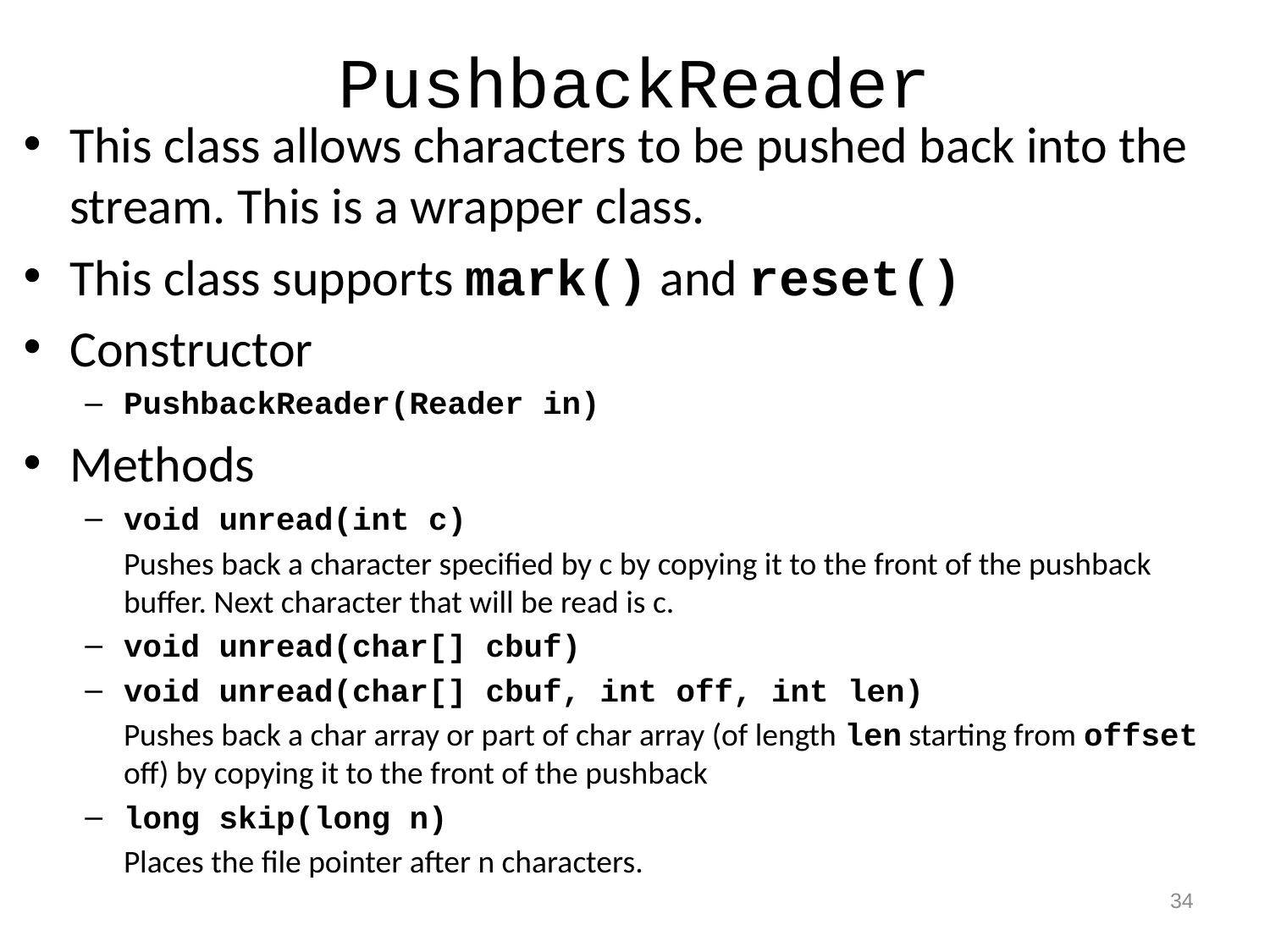

# PushbackReader
This class allows characters to be pushed back into the stream. This is a wrapper class.
This class supports mark() and reset()
Constructor
PushbackReader(Reader in)
Methods
void unread(int c)
	Pushes back a character specified by c by copying it to the front of the pushback buffer. Next character that will be read is c.
void unread(char[] cbuf)
void unread(char[] cbuf, int off, int len)
	Pushes back a char array or part of char array (of length len starting from offset off) by copying it to the front of the pushback
long skip(long n)
	Places the file pointer after n characters.
34